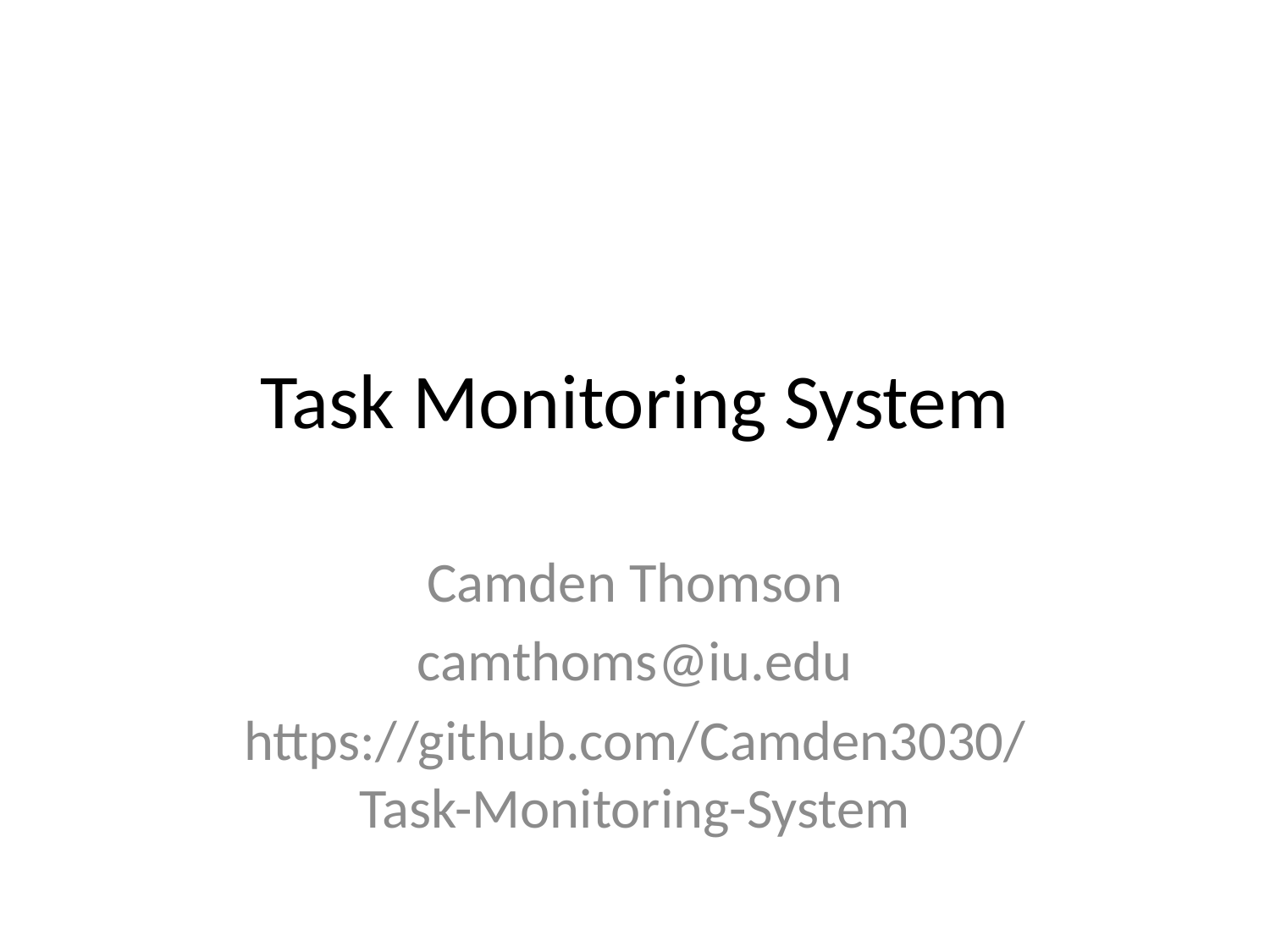

# Task Monitoring System
Camden Thomson
camthoms@iu.edu
https://github.com/Camden3030/Task-Monitoring-System